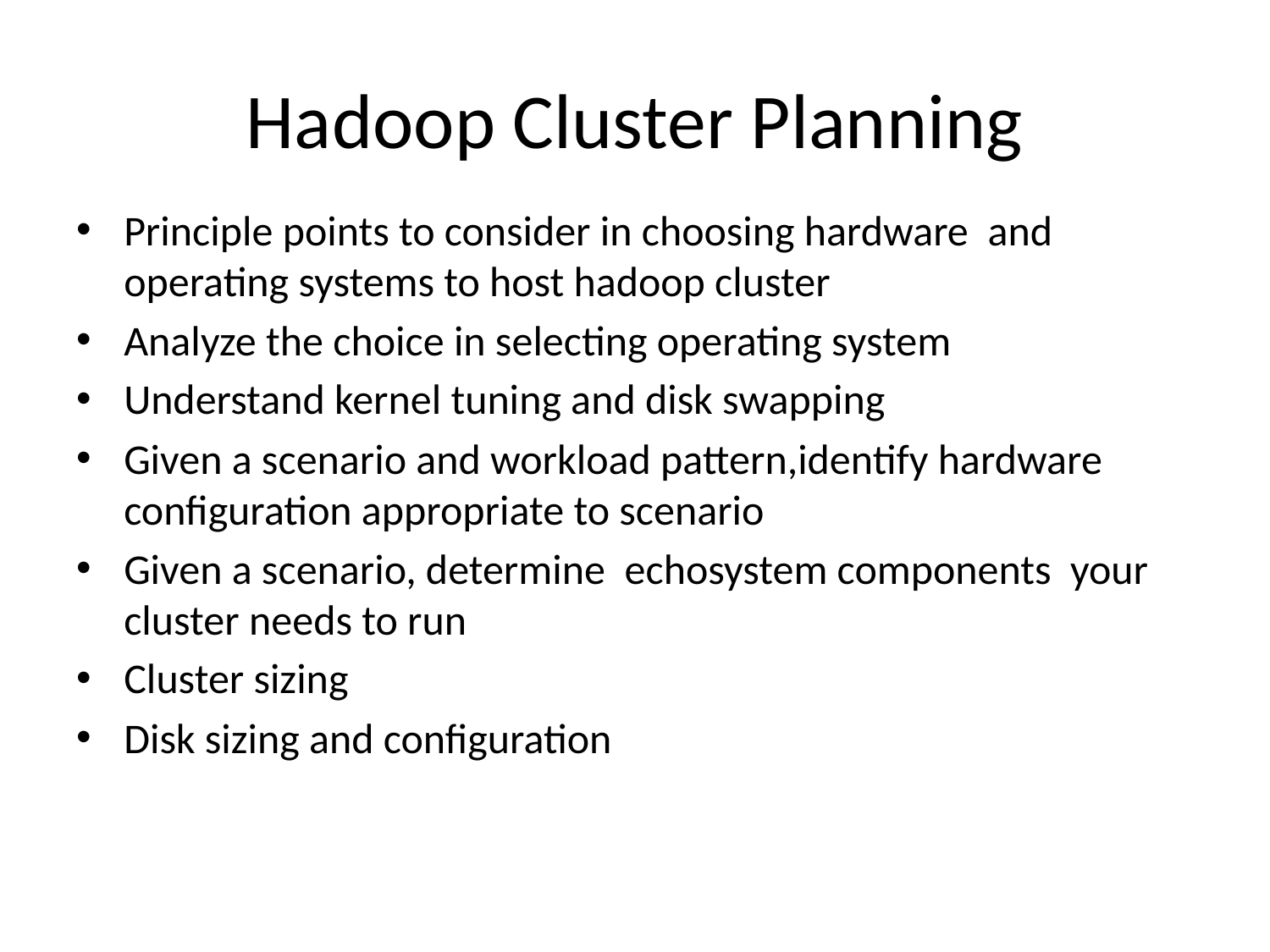

# Hadoop Cluster Planning
Principle points to consider in choosing hardware  and operating systems to host hadoop cluster
Analyze the choice in selecting operating system
Understand kernel tuning and disk swapping
Given a scenario and workload pattern,identify hardware  configuration appropriate to scenario
Given a scenario, determine  echosystem components  your cluster needs to run
Cluster sizing
Disk sizing and configuration